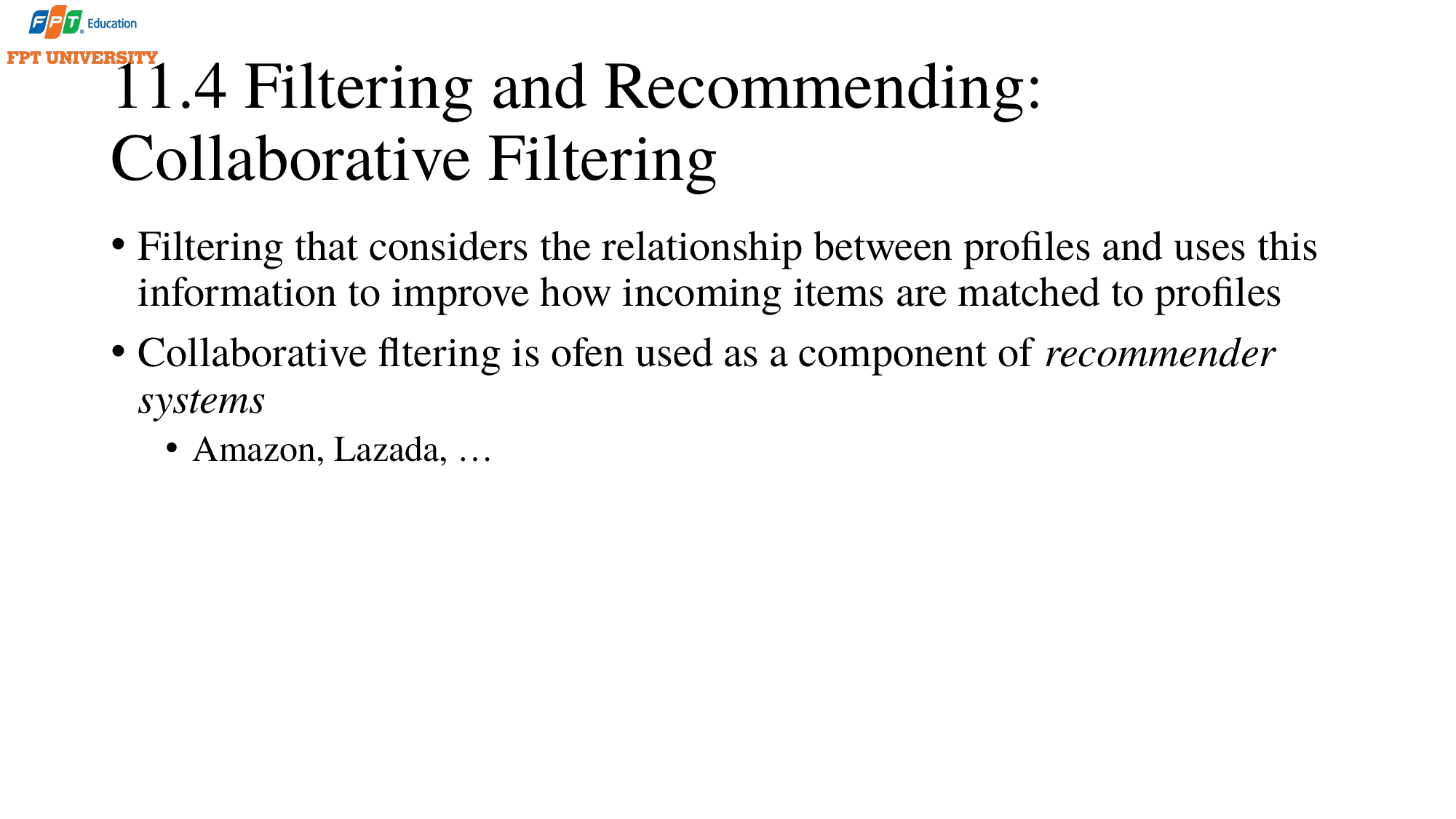

# 11.4 Filtering and Recommending: Collaborative Filtering
Filtering that considers the relationship between profiles and uses this information to improve how incoming items are matched to profiles
Collaborative fltering is ofen used as a component of recommender systems
Amazon, Lazada, …